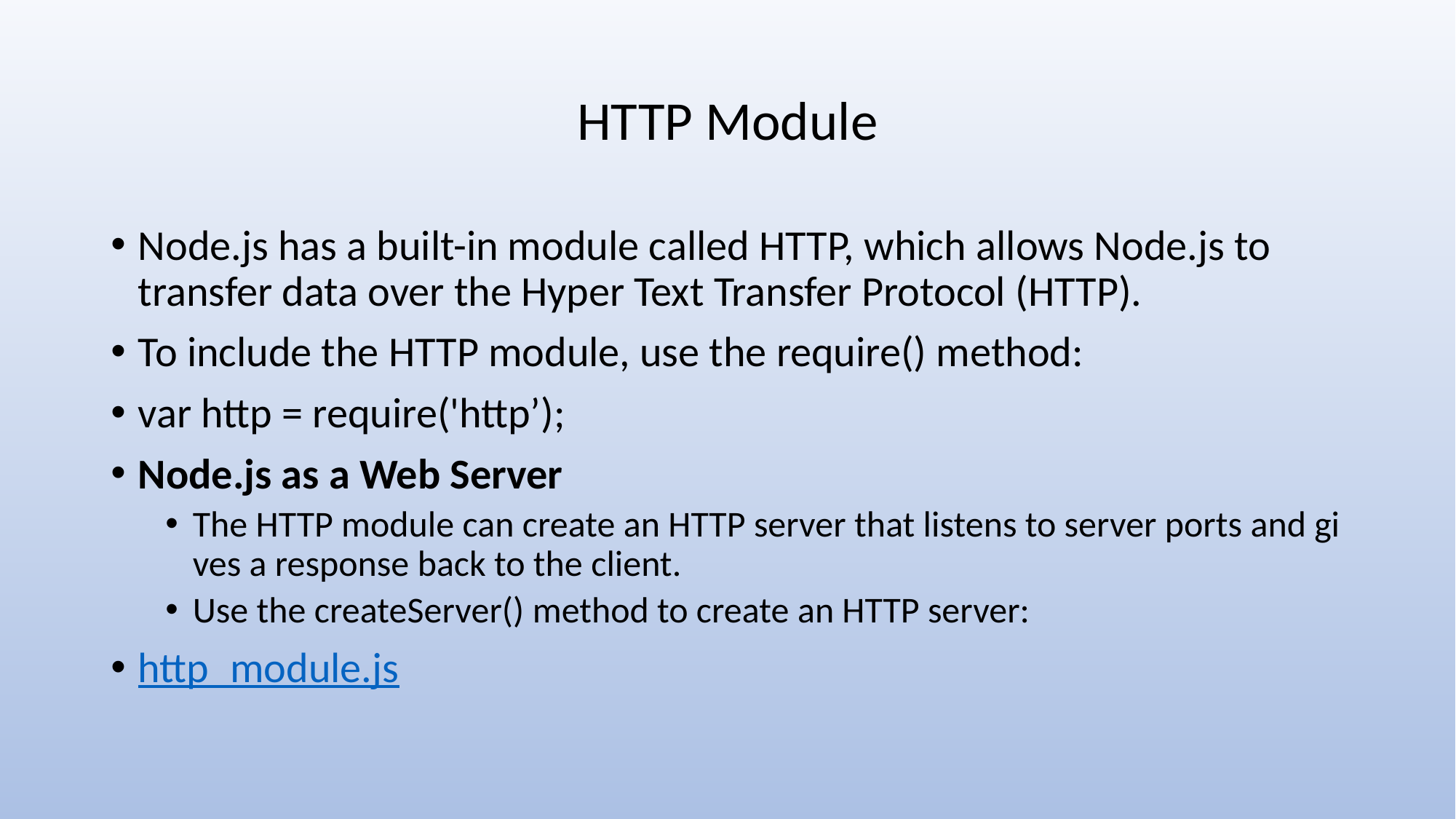

# HTTP Module
Node.js has a built-in module called HTTP, which allows Node.js to transfer data over the Hyper Text Transfer Protocol (HTTP).
To include the HTTP module, use the require() method:
var http = require('http’);
Node.js as a Web Server
The HTTP module can create an HTTP server that listens to server ports and gives a response back to the client.
Use the createServer() method to create an HTTP server:
http_module.js